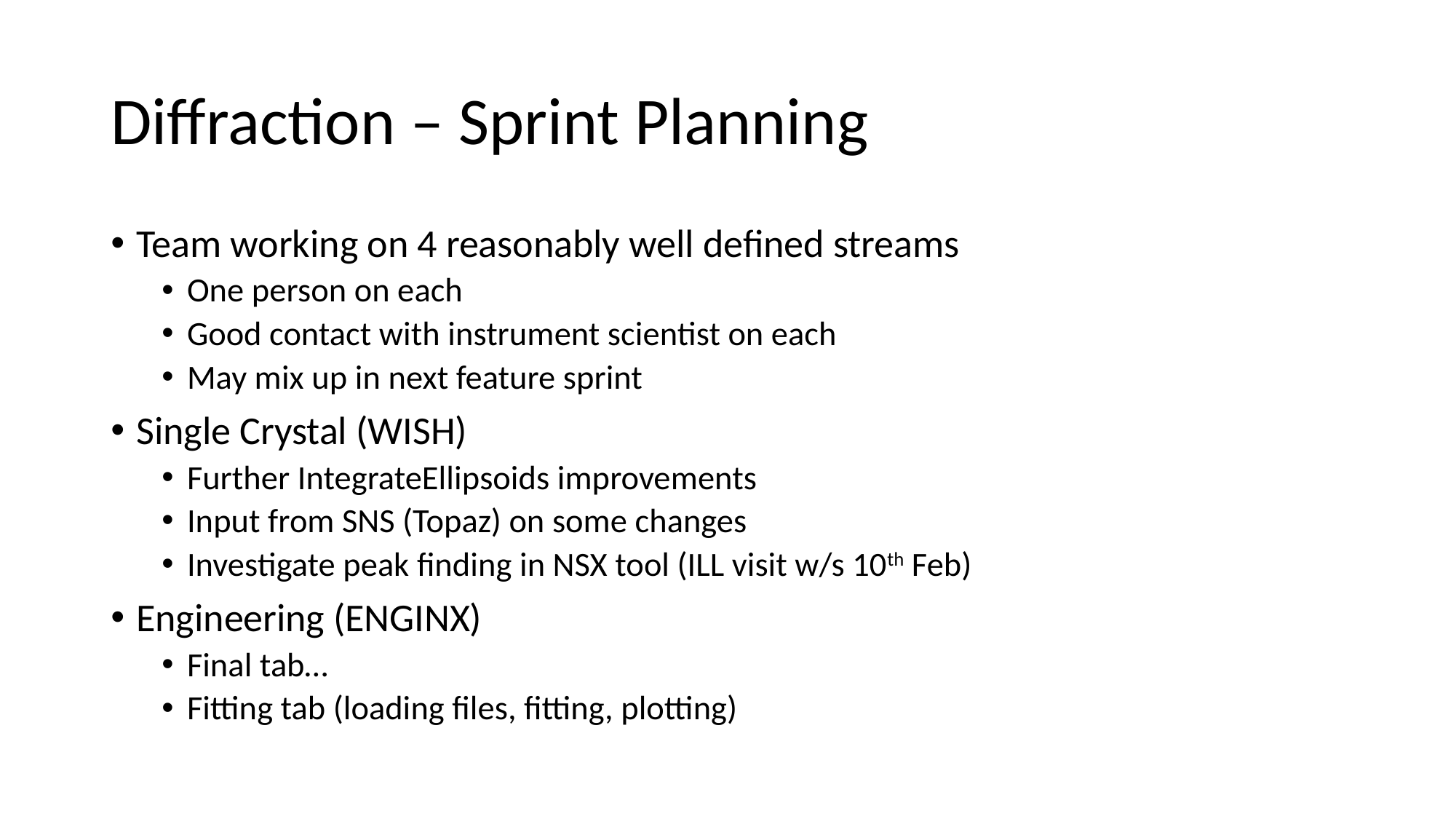

# Diffraction – Sprint Planning
Team working on 4 reasonably well defined streams
One person on each
Good contact with instrument scientist on each
May mix up in next feature sprint
Single Crystal (WISH)
Further IntegrateEllipsoids improvements
Input from SNS (Topaz) on some changes
Investigate peak finding in NSX tool (ILL visit w/s 10th Feb)
Engineering (ENGINX)
Final tab…
Fitting tab (loading files, fitting, plotting)